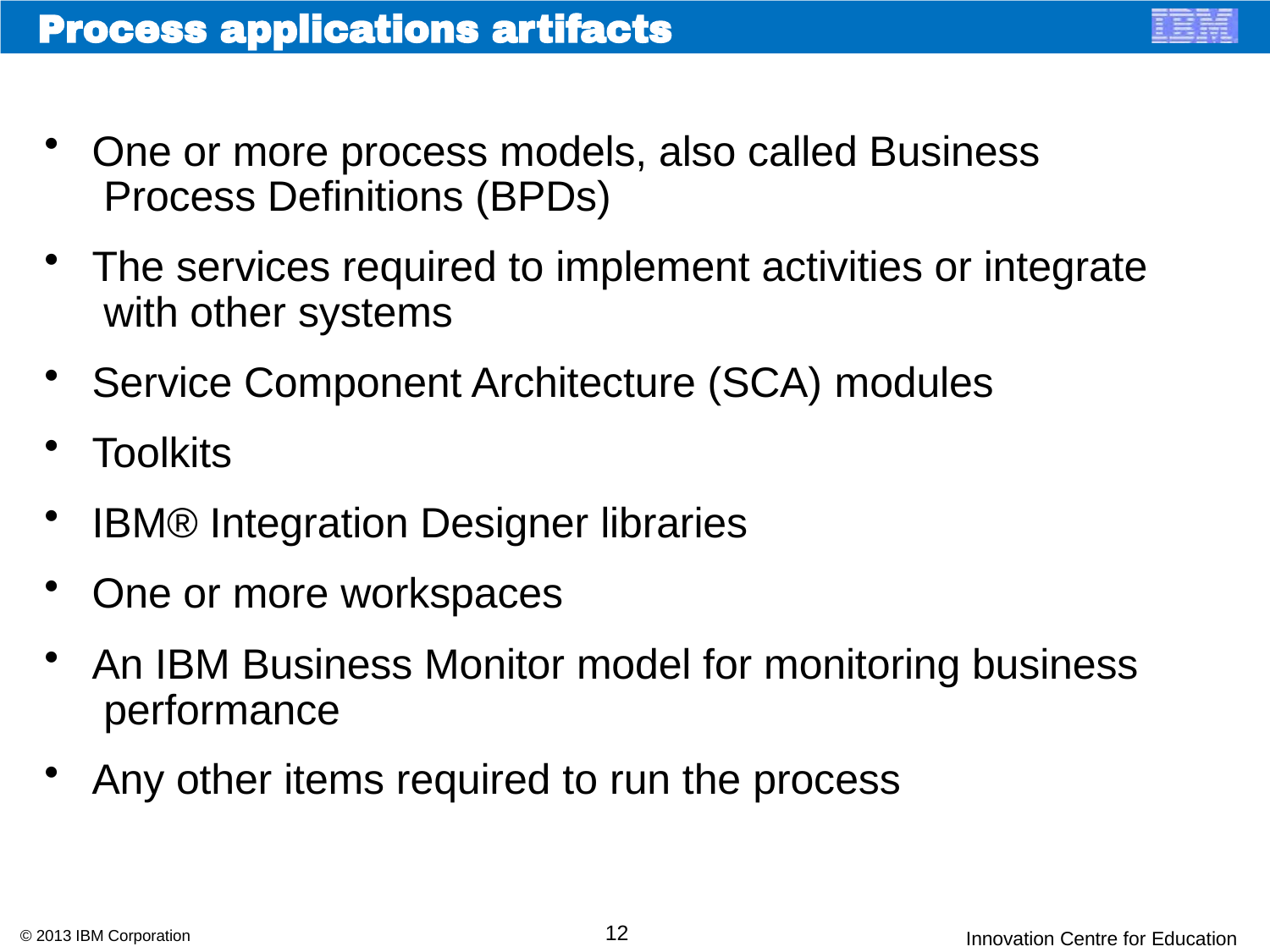

# Process applications artifacts
One or more process models, also called Business  Process Definitions (BPDs)
The services required to implement activities or integrate  with other systems
Service Component Architecture (SCA) modules
Toolkits
IBM® Integration Designer libraries
One or more workspaces
An IBM Business Monitor model for monitoring business  performance
Any other items required to run the process
12
© 2013 IBM Corporation
Innovation Centre for Education